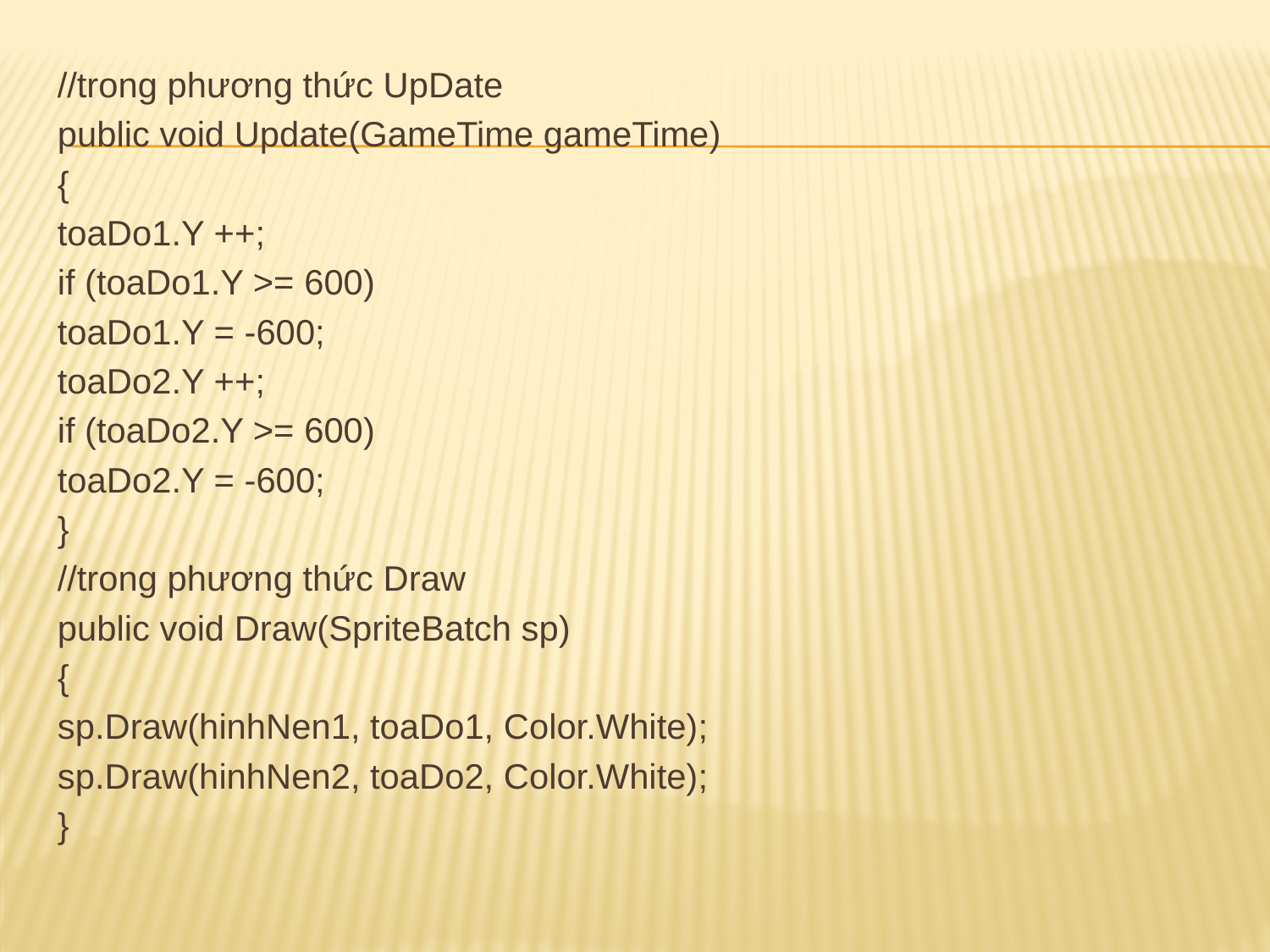

//trong phương thức UpDate
public void Update(GameTime gameTime)
{
toaDo1.Y ++;
if (toaDo1.Y >= 600)
toaDo1.Y = -600;
toaDo2.Y ++;
if (toaDo2.Y >= 600)
toaDo2.Y = -600;
}
//trong phương thức Draw
public void Draw(SpriteBatch sp)
{
sp.Draw(hinhNen1, toaDo1, Color.White);
sp.Draw(hinhNen2, toaDo2, Color.White);
}